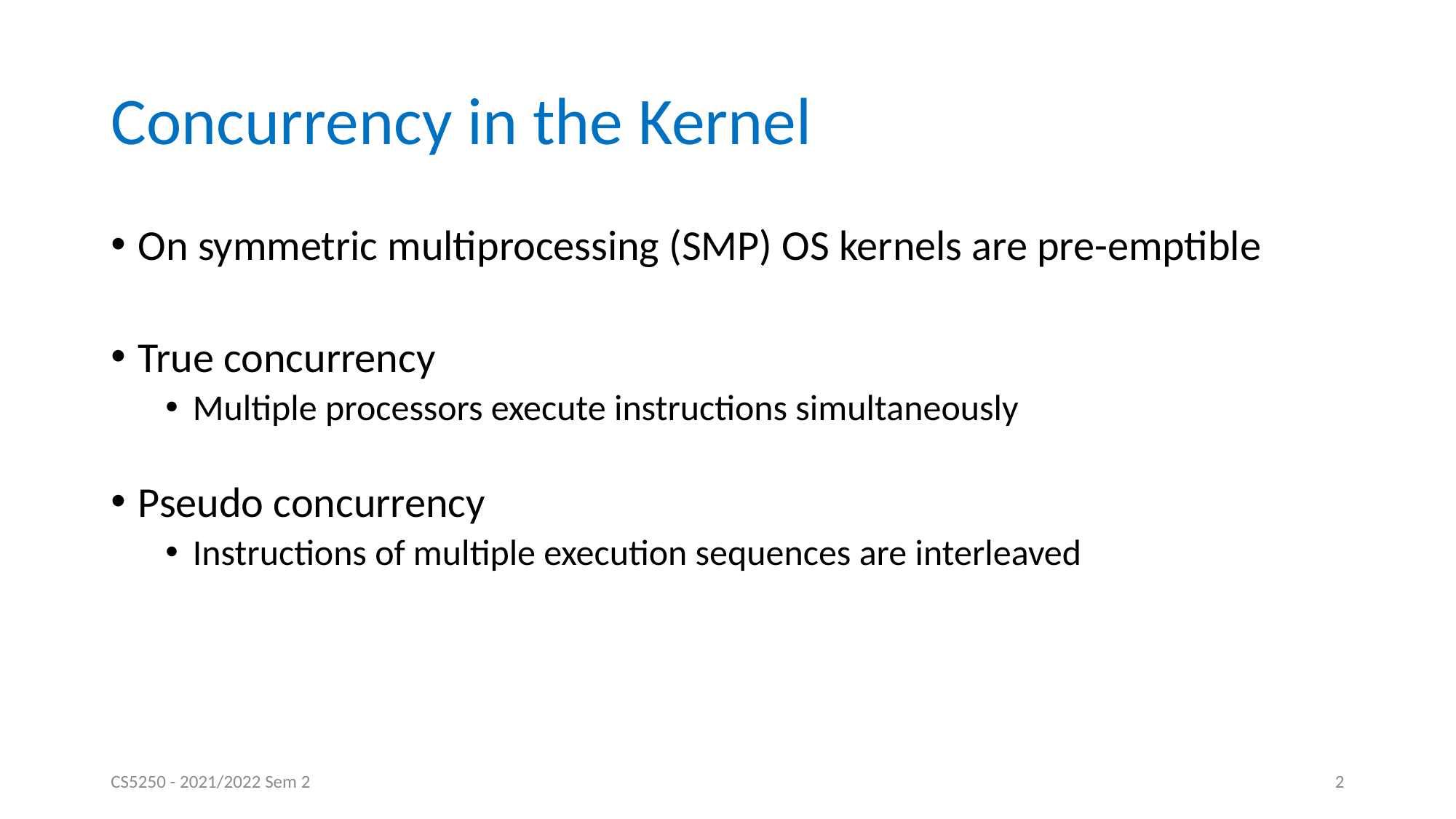

# Concurrency in the Kernel
On symmetric multiprocessing (SMP) OS kernels are pre-emptible

True concurrency
Multiple processors execute instructions simultaneously

Pseudo concurrency
Instructions of multiple execution sequences are interleaved
CS5250 - 2021/2022 Sem 2
2